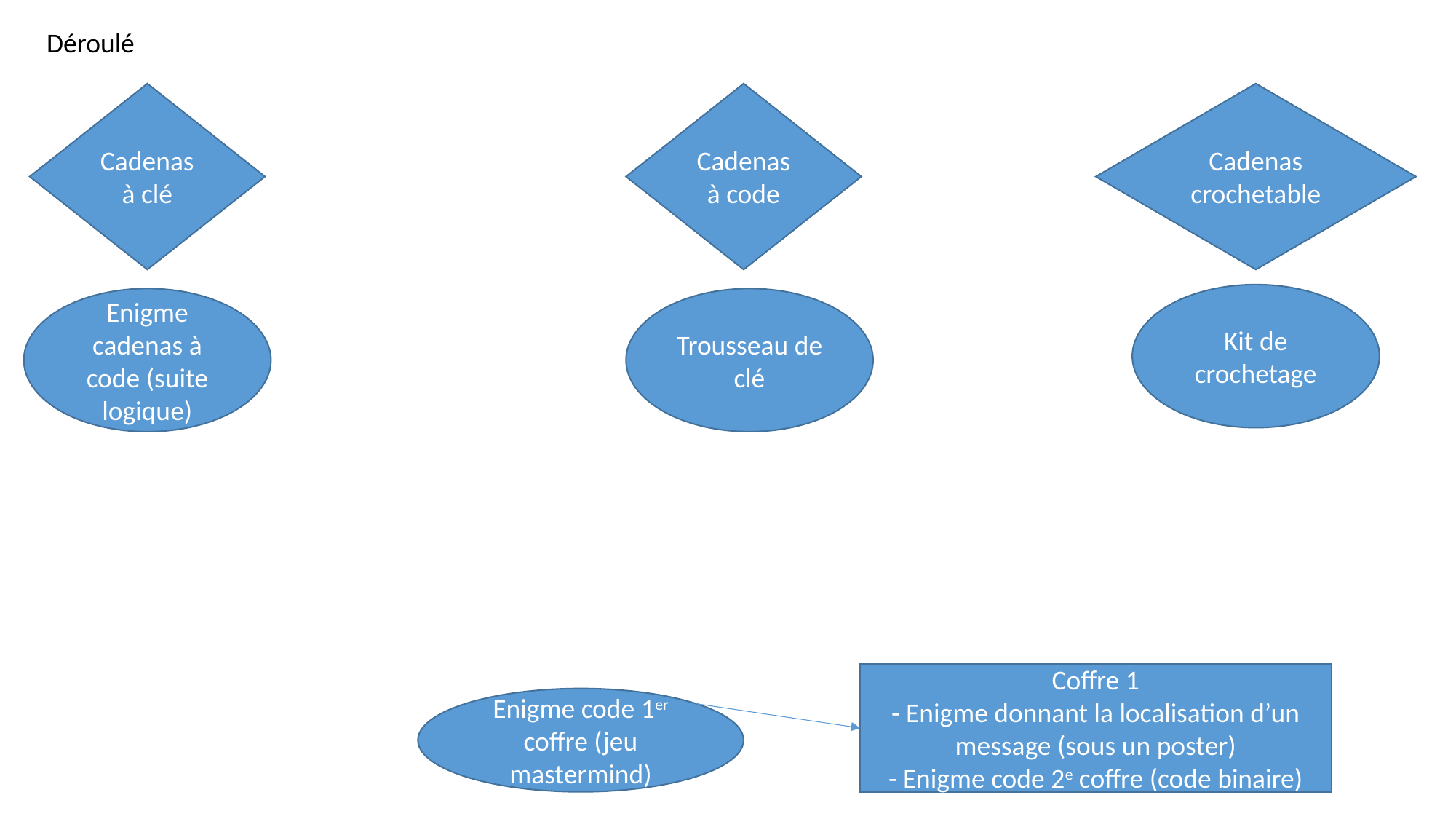

Déroulé
Cadenas à clé
Cadenas à code
Cadenas crochetable
Kit de crochetage
Enigme cadenas à code (suite logique)
Trousseau de clé
Coffre 1
- Enigme donnant la localisation d’un message (sous un poster)
- Enigme code 2e coffre (code binaire)
Enigme code 1er coffre (jeu mastermind)